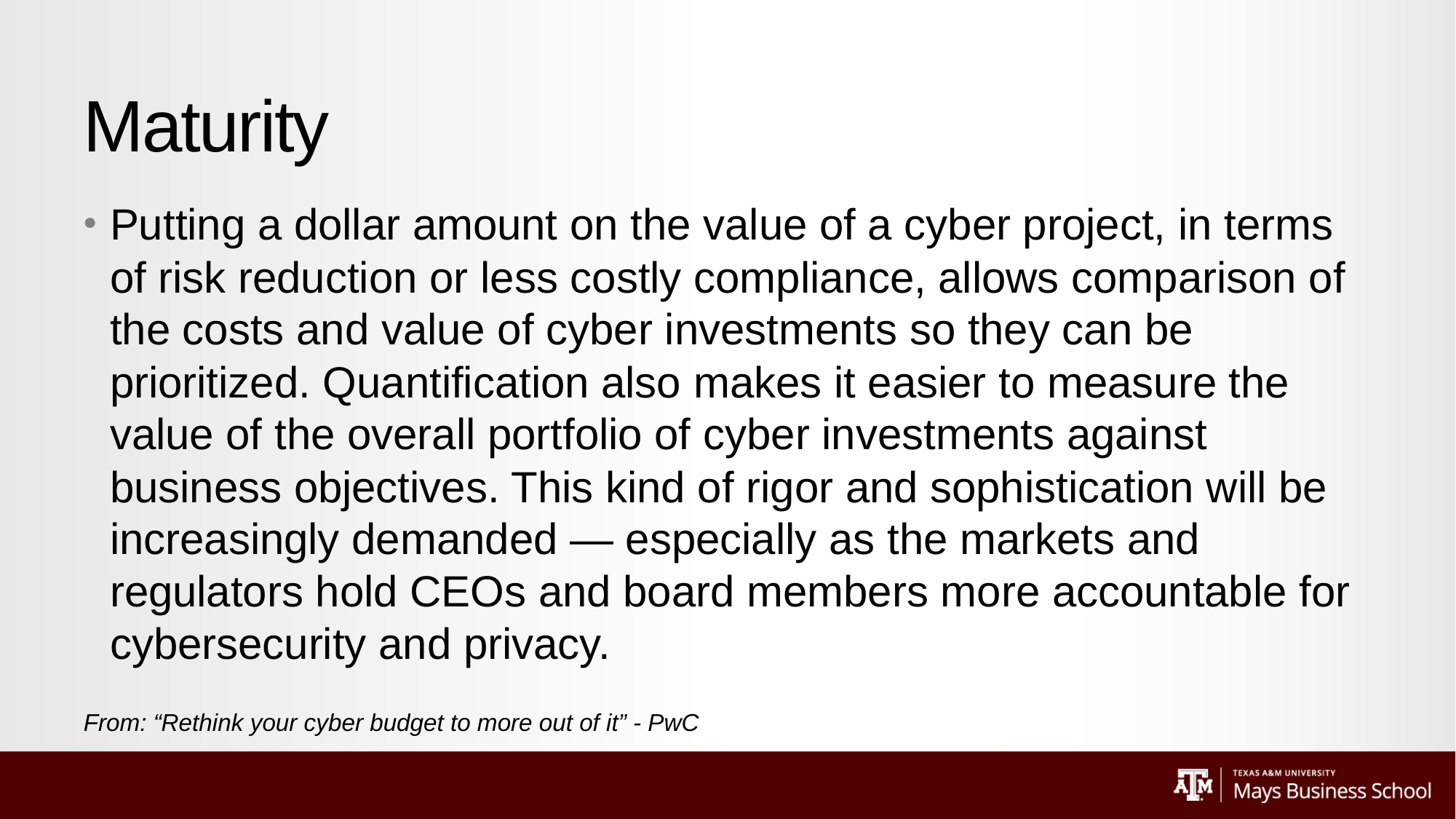

# Maturity
Putting a dollar amount on the value of a cyber project, in terms of risk reduction or less costly compliance, allows comparison of the costs and value of cyber investments so they can be prioritized. Quantification also makes it easier to measure the value of the overall portfolio of cyber investments against business objectives. This kind of rigor and sophistication will be increasingly demanded — especially as the markets and regulators hold CEOs and board members more accountable for cybersecurity and privacy.

From: “Rethink your cyber budget to more out of it” - PwC